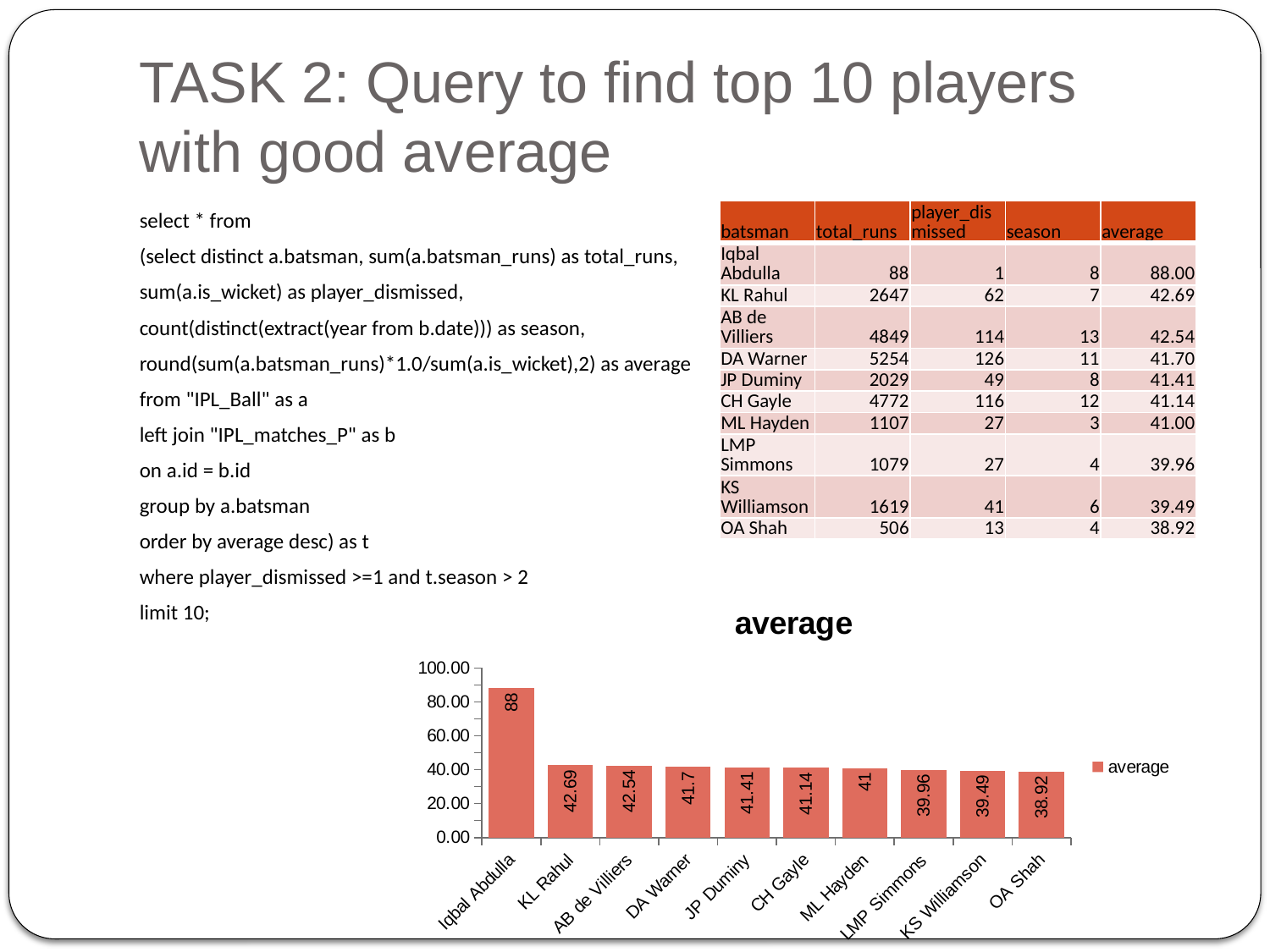

# TASK 2: Query to find top 10 players with good average
select * from
(select distinct a.batsman, sum(a.batsman_runs) as total_runs,
sum(a.is_wicket) as player_dismissed,
count(distinct(extract(year from b.date))) as season,
round(sum(a.batsman_runs)*1.0/sum(a.is_wicket),2) as average
from "IPL_Ball" as a
left join "IPL_matches_P" as b
on a.id = b.id
group by a.batsman
order by average desc) as t
where player_dismissed >=1 and t.season > 2
limit 10;
| batsman | total\_runs | player\_dismissed | season | average |
| --- | --- | --- | --- | --- |
| Iqbal Abdulla | 88 | 1 | 8 | 88.00 |
| KL Rahul | 2647 | 62 | 7 | 42.69 |
| AB de Villiers | 4849 | 114 | 13 | 42.54 |
| DA Warner | 5254 | 126 | 11 | 41.70 |
| JP Duminy | 2029 | 49 | 8 | 41.41 |
| CH Gayle | 4772 | 116 | 12 | 41.14 |
| ML Hayden | 1107 | 27 | 3 | 41.00 |
| LMP Simmons | 1079 | 27 | 4 | 39.96 |
| KS Williamson | 1619 | 41 | 6 | 39.49 |
| OA Shah | 506 | 13 | 4 | 38.92 |

### Chart:

| Category | average |
|---|---|
| Iqbal Abdulla | 88.0 |
| KL Rahul | 42.69 |
| AB de Villiers | 42.54 |
| DA Warner | 41.7 |
| JP Duminy | 41.41 |
| CH Gayle | 41.14 |
| ML Hayden | 41.0 |
| LMP Simmons | 39.96 |
| KS Williamson | 39.49 |
| OA Shah | 38.92 |